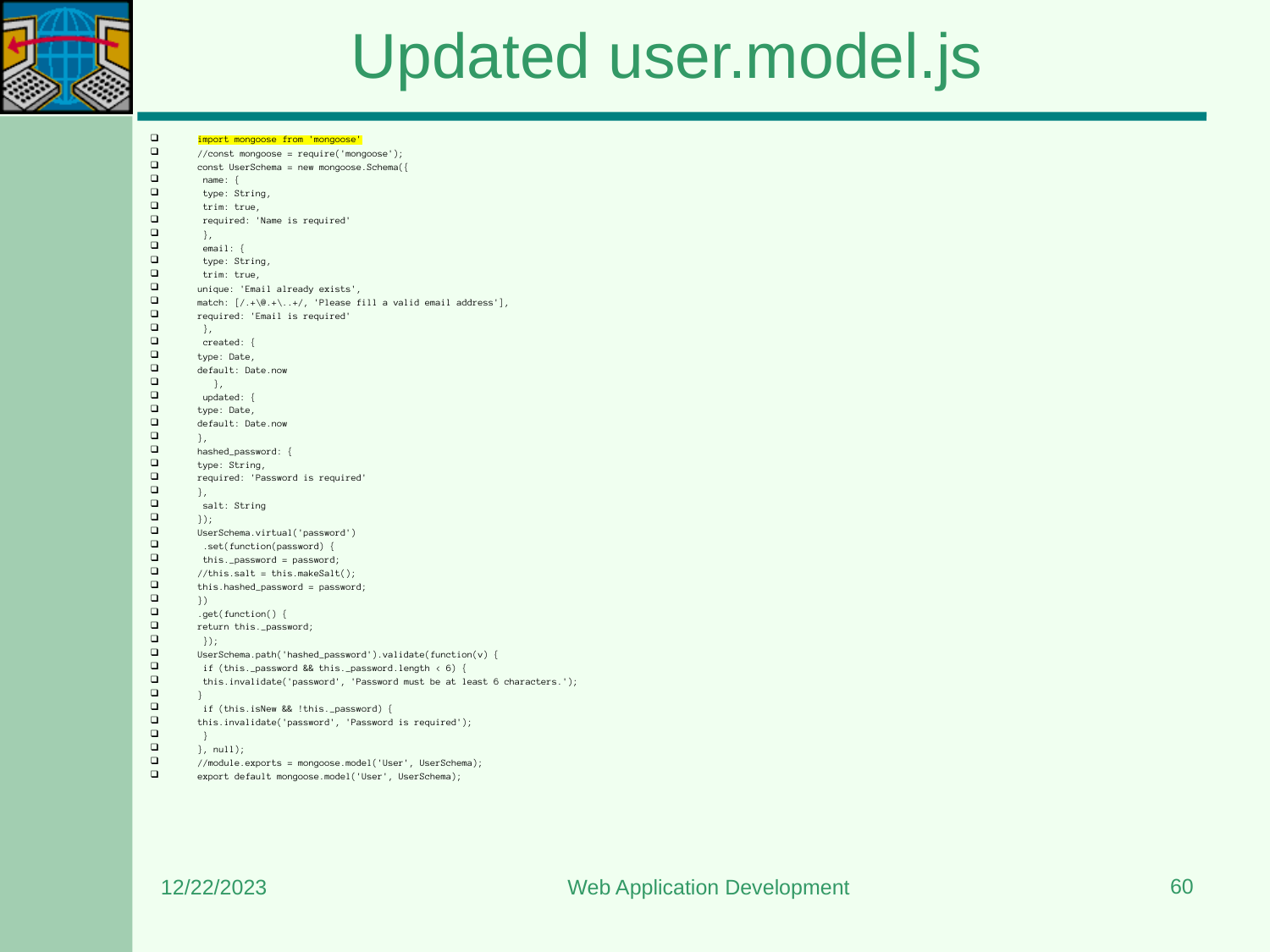

# Updated user.model.js
import mongoose from 'mongoose'
//const mongoose = require('mongoose');
const UserSchema = new mongoose.Schema({
 name: {
 type: String,
 trim: true,
 required: 'Name is required'
 },
 email: {
 type: String,
 trim: true,
unique: 'Email already exists',
match: [/.+\@.+\..+/, 'Please fill a valid email address'],
required: 'Email is required'
 },
 created: {
type: Date,
default: Date.now
   },
 updated: {
type: Date,
default: Date.now
},
hashed_password: {
type: String,
required: 'Password is required'
},
 salt: String
});
UserSchema.virtual('password')
 .set(function(password) {
 this._password = password;
//this.salt = this.makeSalt();
this.hashed_password = password;
})
.get(function() {
return this._password;
 });
UserSchema.path('hashed_password').validate(function(v) {
 if (this._password && this._password.length < 6) {
 this.invalidate('password', 'Password must be at least 6 characters.');
}
 if (this.isNew && !this._password) {
this.invalidate('password', 'Password is required');
 }
}, null);
//module.exports = mongoose.model('User', UserSchema);
export default mongoose.model('User', UserSchema);

60
12/22/2023
Web Application Development